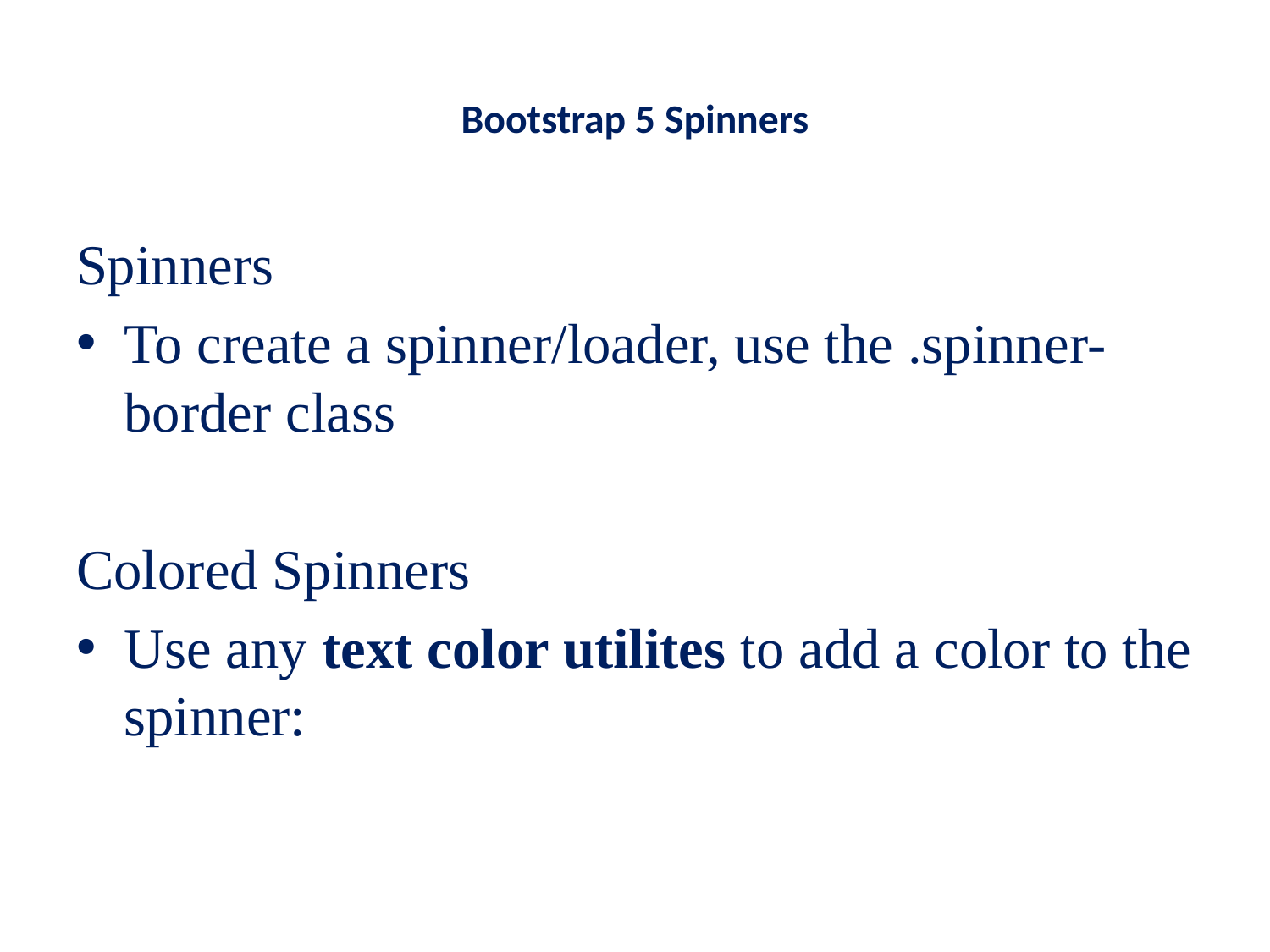

# Bootstrap 5 Spinners
Spinners
To create a spinner/loader, use the .spinner-border class

Colored Spinners
Use any text color utilites to add a color to the spinner: